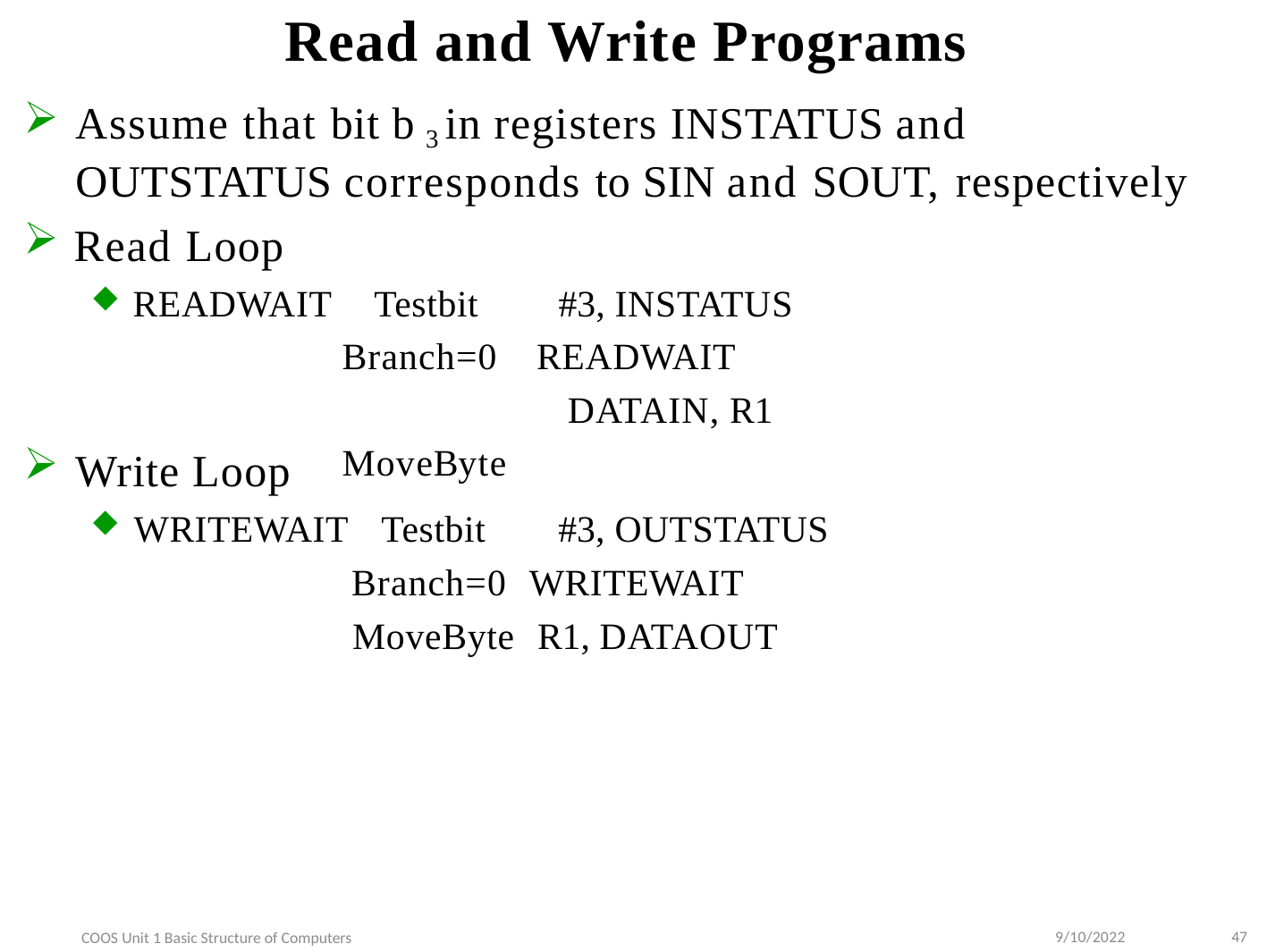

# Read and Write Programs
Assume that bit b 3 in registers INSTATUS and
OUTSTATUS corresponds to SIN and SOUT, respectively
Read Loop
Testbit  Branch=0  MoveByte
#3, INSTATUS  READWAIT
DATAIN, R1
READWAIT
Write Loop
WRITEWAIT
Testbit	#3, OUTSTATUS
Branch=0	WRITEWAIT
MoveByte	R1, DATAOUT
9/10/2022
47
COOS Unit 1 Basic Structure of Computers